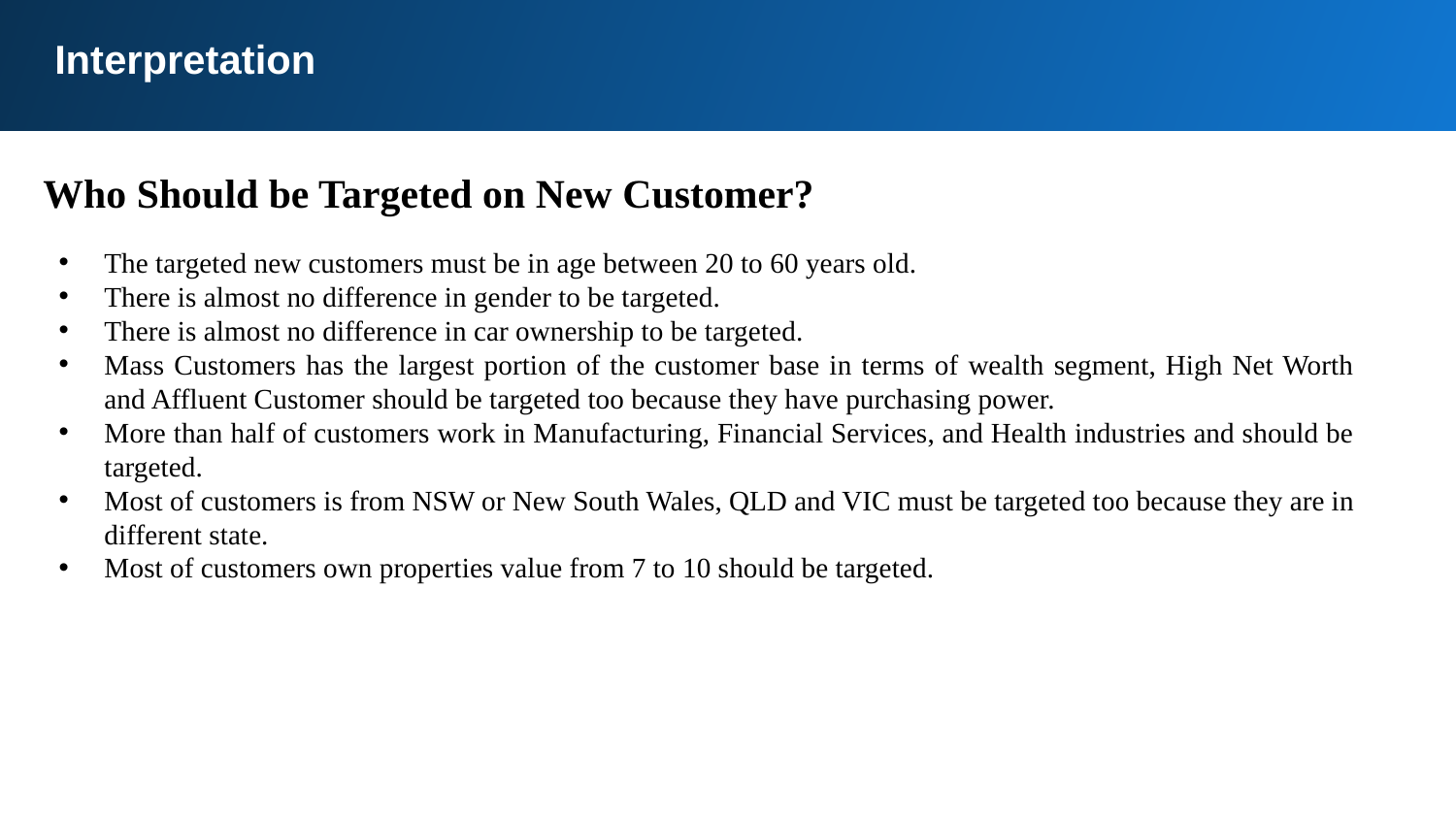

Interpretation
Who Should be Targeted on New Customer?
The targeted new customers must be in age between 20 to 60 years old.
There is almost no difference in gender to be targeted.
There is almost no difference in car ownership to be targeted.
Mass Customers has the largest portion of the customer base in terms of wealth segment, High Net Worth and Affluent Customer should be targeted too because they have purchasing power.
More than half of customers work in Manufacturing, Financial Services, and Health industries and should be targeted.
Most of customers is from NSW or New South Wales, QLD and VIC must be targeted too because they are in different state.
Most of customers own properties value from 7 to 10 should be targeted.